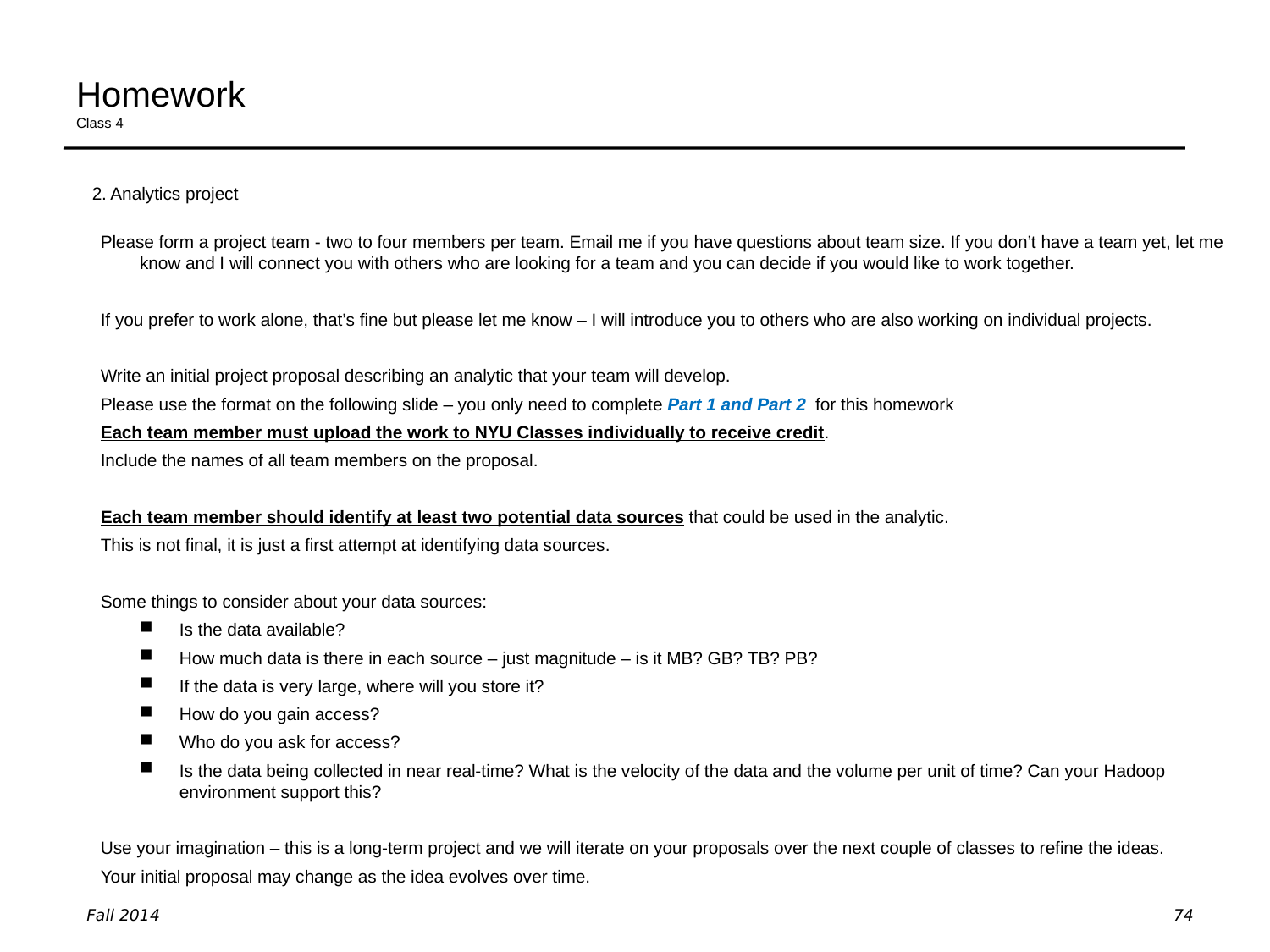

# Homework Class 4

2. Analytics project

     Please form a project team - two to four members per team. Email me if you have questions about team size. If you don’t have a team yet, let me know and I will connect you with others who are looking for a team and you can decide if you would like to work together.

     If you prefer to work alone, that’s fine but please let me know – I will introduce you to others who are also working on individual projects.

     Write an initial project proposal describing an analytic that your team will develop.
     Please use the format on the following slide – you only need to complete Part 1 and Part 2  for this homework
     Each team member must upload the work to NYU Classes individually to receive credit.
     Include the names of all team members on the proposal.

     Each team member should identify at least two potential data sources that could be used in the analytic.
     This is not final, it is just a first attempt at identifying data sources.

     Some things to consider about your data sources:
Is the data available?
How much data is there in each source – just magnitude – is it MB? GB? TB? PB?
If the data is very large, where will you store it?
How do you gain access?
Who do you ask for access?
Is the data being collected in near real-time? What is the velocity of the data and the volume per unit of time? Can your Hadoop environment support this?

     Use your imagination – this is a long-term project and we will iterate on your proposals over the next couple of classes to refine the ideas.
     Your initial proposal may change as the idea evolves over time.
74